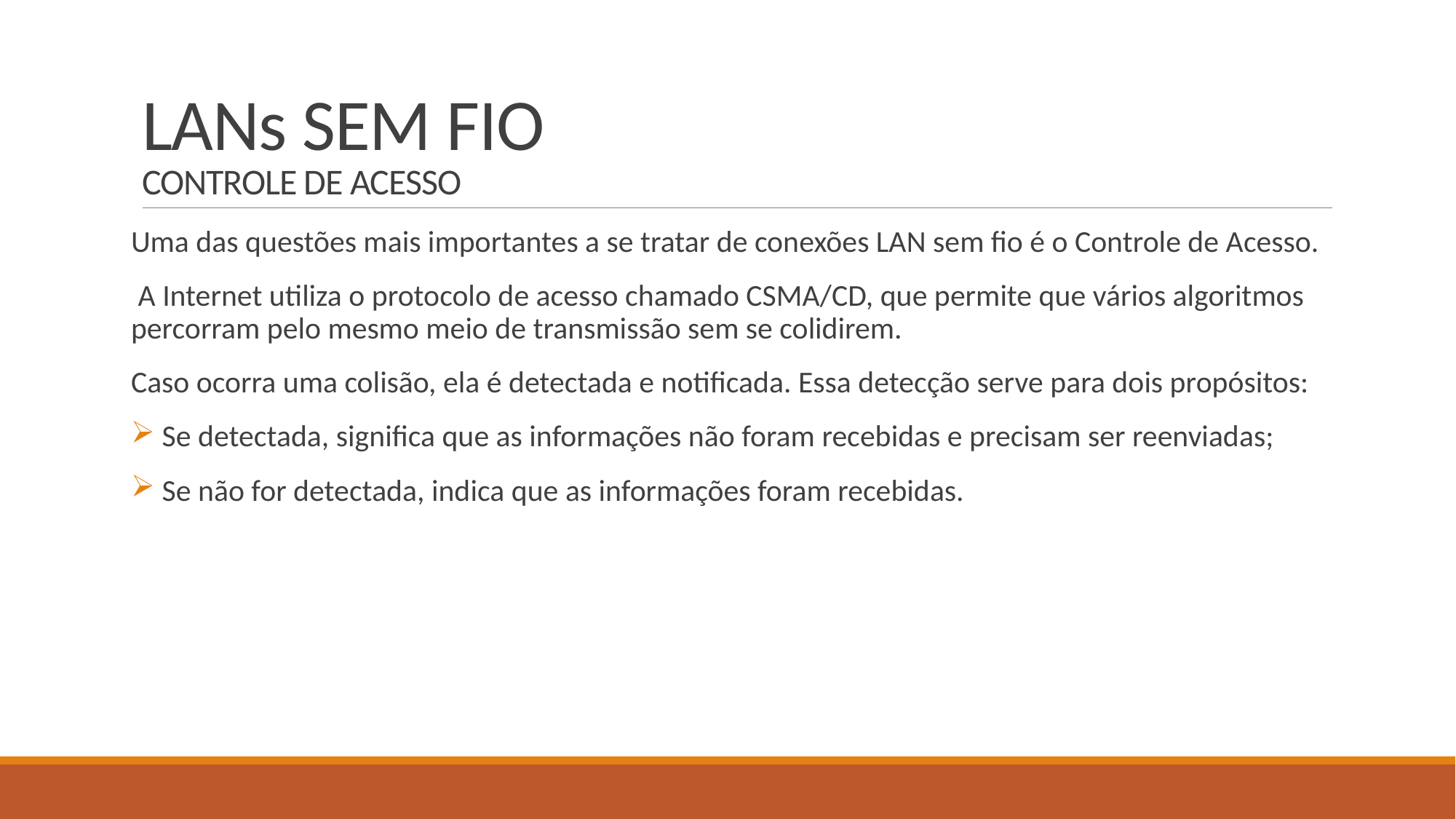

# LANs SEM FIO CONTROLE DE ACESSO
Uma das questões mais importantes a se tratar de conexões LAN sem fio é o Controle de Acesso.
 A Internet utiliza o protocolo de acesso chamado CSMA/CD, que permite que vários algoritmos percorram pelo mesmo meio de transmissão sem se colidirem.
Caso ocorra uma colisão, ela é detectada e notificada. Essa detecção serve para dois propósitos:
 Se detectada, significa que as informações não foram recebidas e precisam ser reenviadas;
 Se não for detectada, indica que as informações foram recebidas.